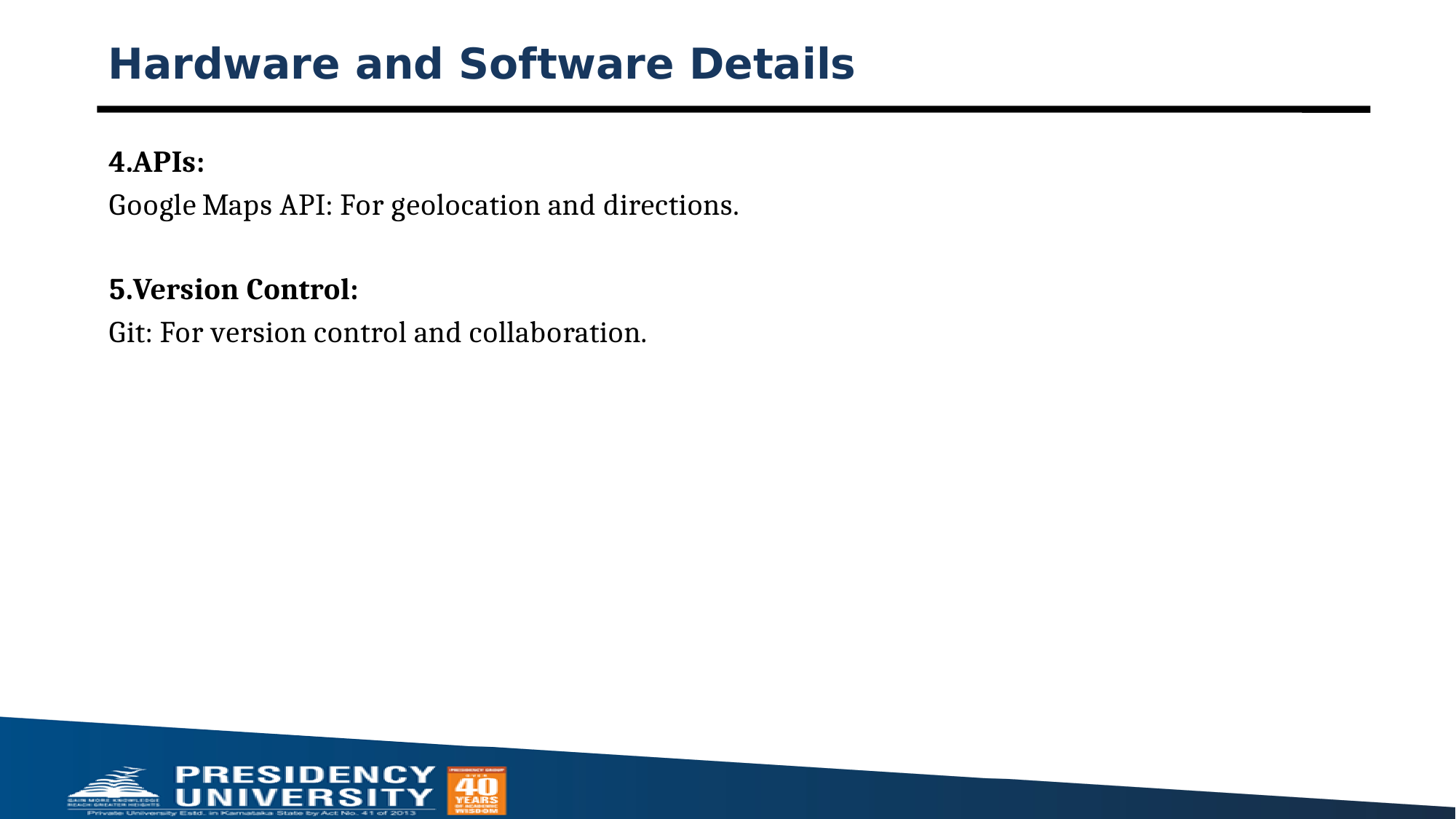

# Hardware and Software Details
4.APIs:
Google Maps API: For geolocation and directions.

5.Version Control:
Git: For version control and collaboration.